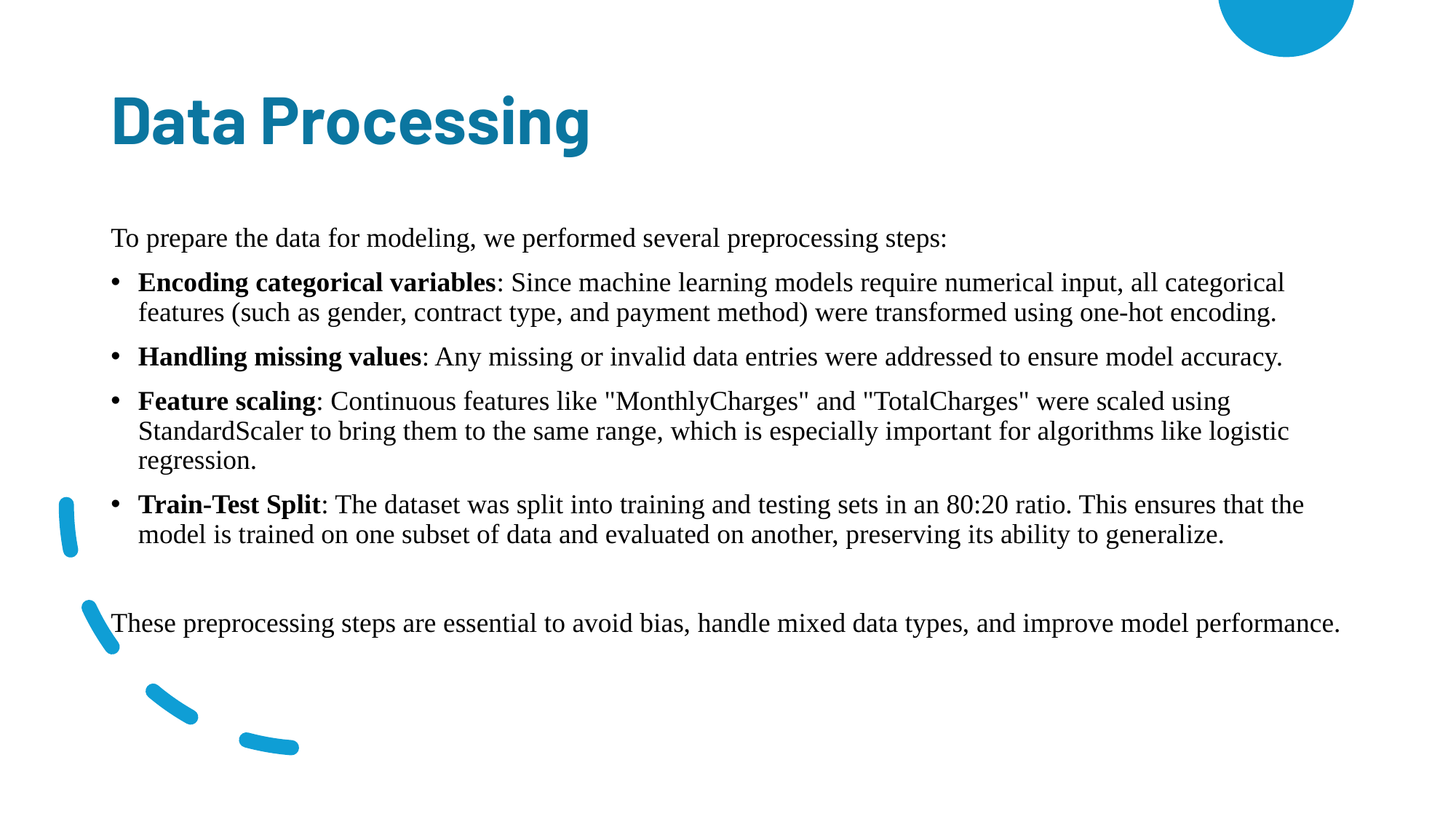

# Data Processing
To prepare the data for modeling, we performed several preprocessing steps:
Encoding categorical variables: Since machine learning models require numerical input, all categorical features (such as gender, contract type, and payment method) were transformed using one-hot encoding.
Handling missing values: Any missing or invalid data entries were addressed to ensure model accuracy.
Feature scaling: Continuous features like "MonthlyCharges" and "TotalCharges" were scaled using StandardScaler to bring them to the same range, which is especially important for algorithms like logistic regression.
Train-Test Split: The dataset was split into training and testing sets in an 80:20 ratio. This ensures that the model is trained on one subset of data and evaluated on another, preserving its ability to generalize.

These preprocessing steps are essential to avoid bias, handle mixed data types, and improve model performance.